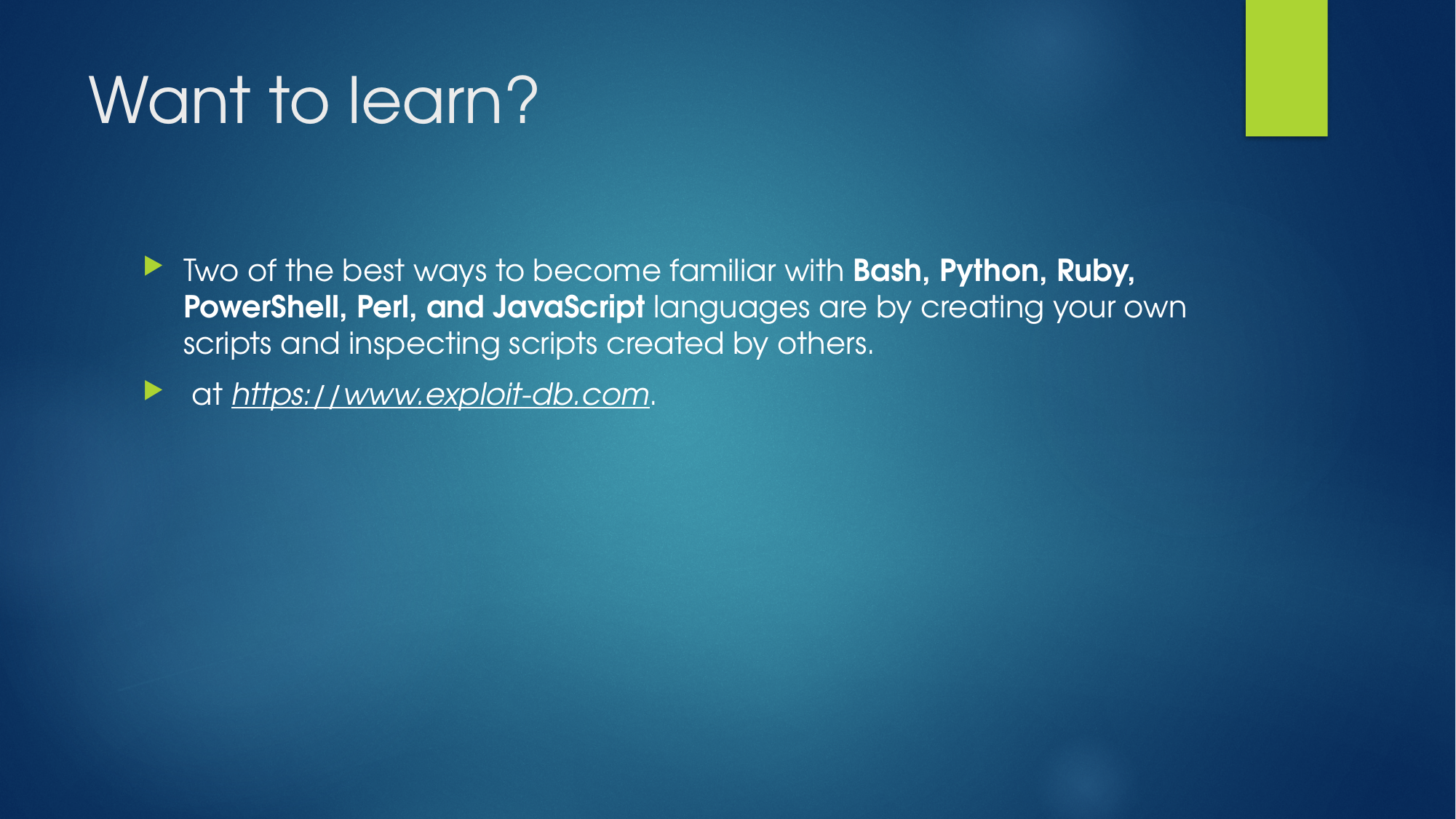

# Want to learn?
Two of the best ways to become familiar with Bash, Python, Ruby, PowerShell, Perl, and JavaScript languages are by creating your own scripts and inspecting scripts created by others.
 at https://www.exploit-db.com.